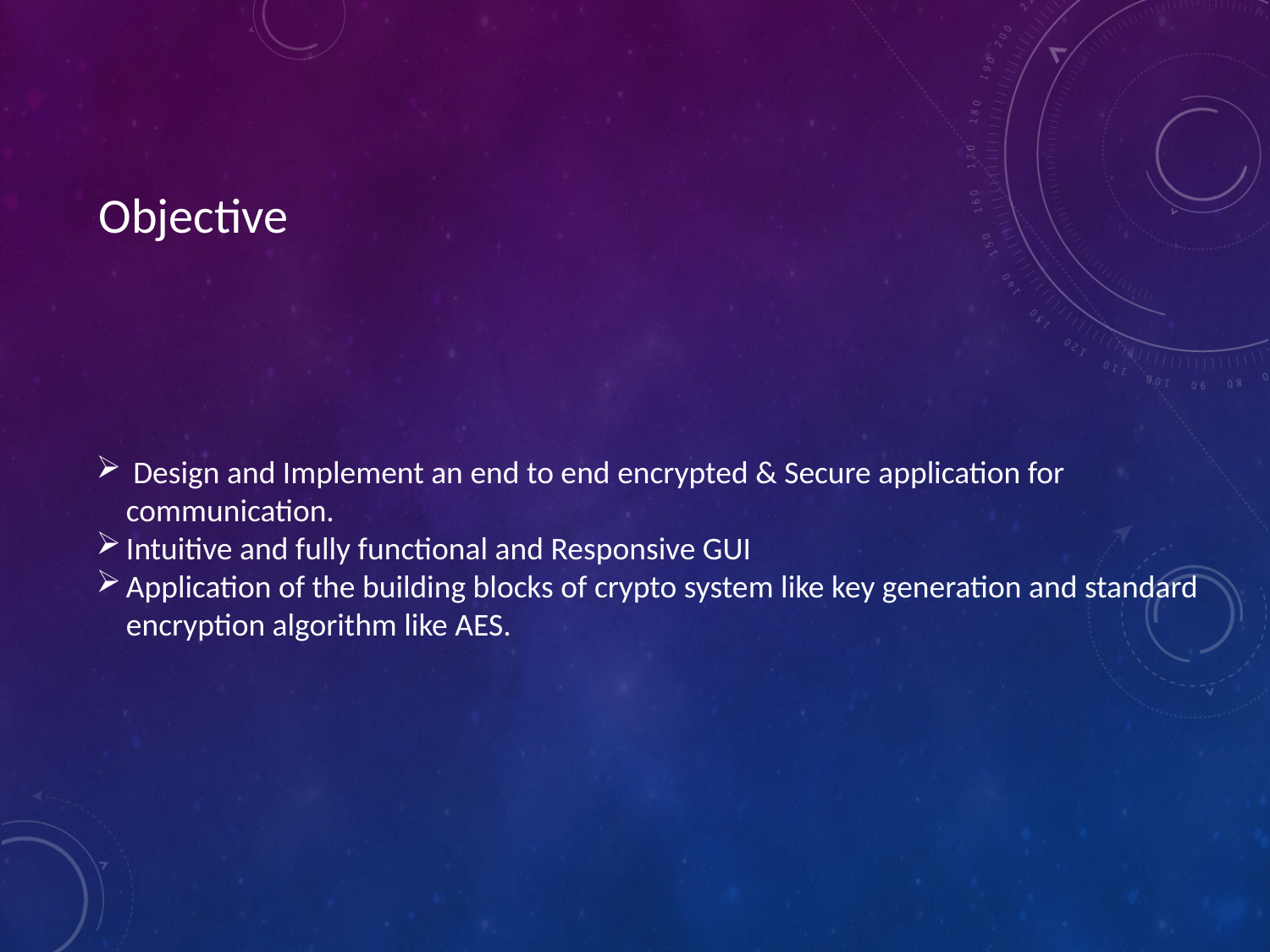

Objective
 Design and Implement an end to end encrypted & Secure application for communication.
Intuitive and fully functional and Responsive GUI
Application of the building blocks of crypto system like key generation and standard encryption algorithm like AES.